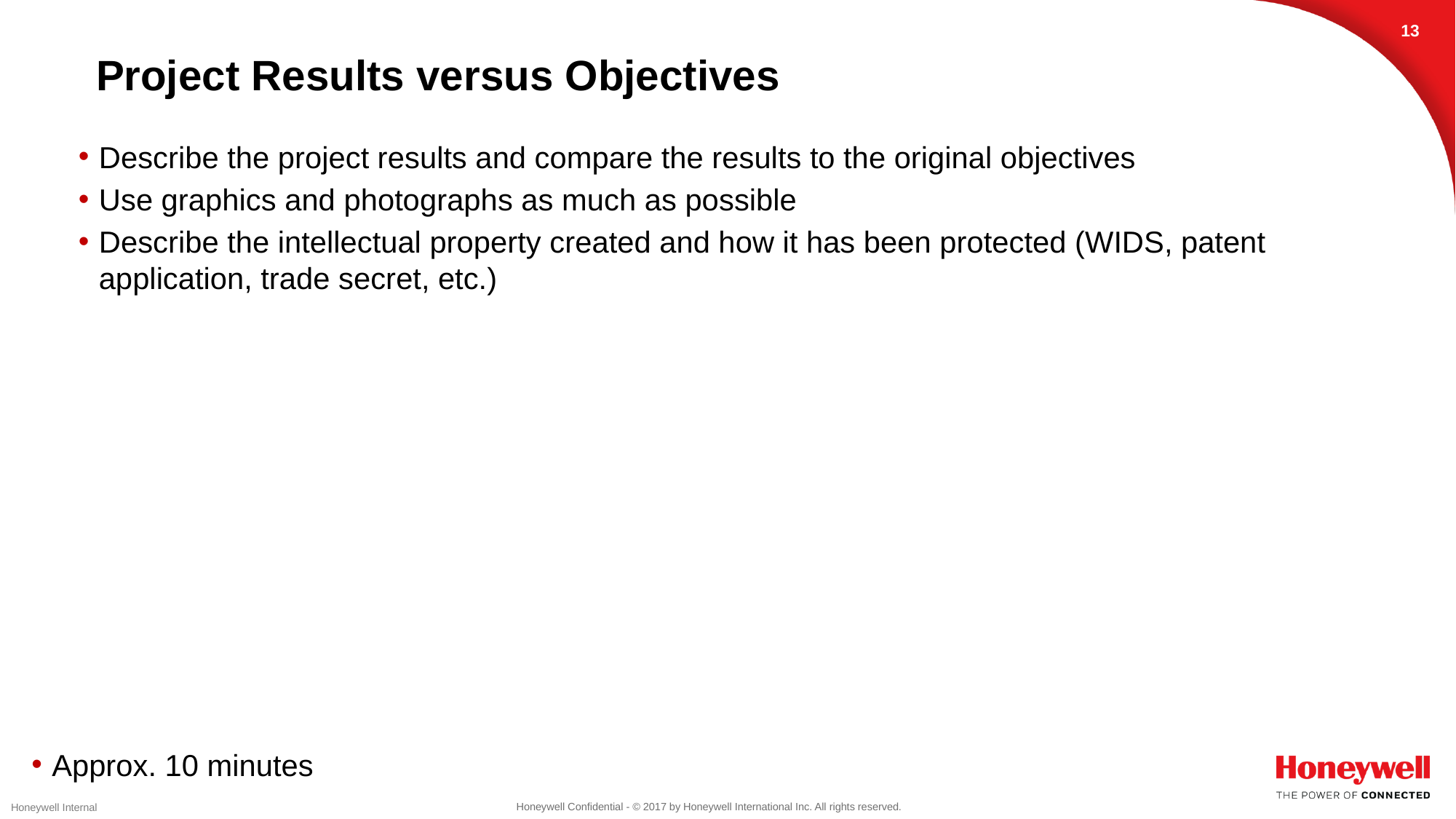

13
# Project Results versus Objectives
Describe the project results and compare the results to the original objectives
Use graphics and photographs as much as possible
Describe the intellectual property created and how it has been protected (WIDS, patent application, trade secret, etc.)

Approx. 10 minutes
Honeywell Internal